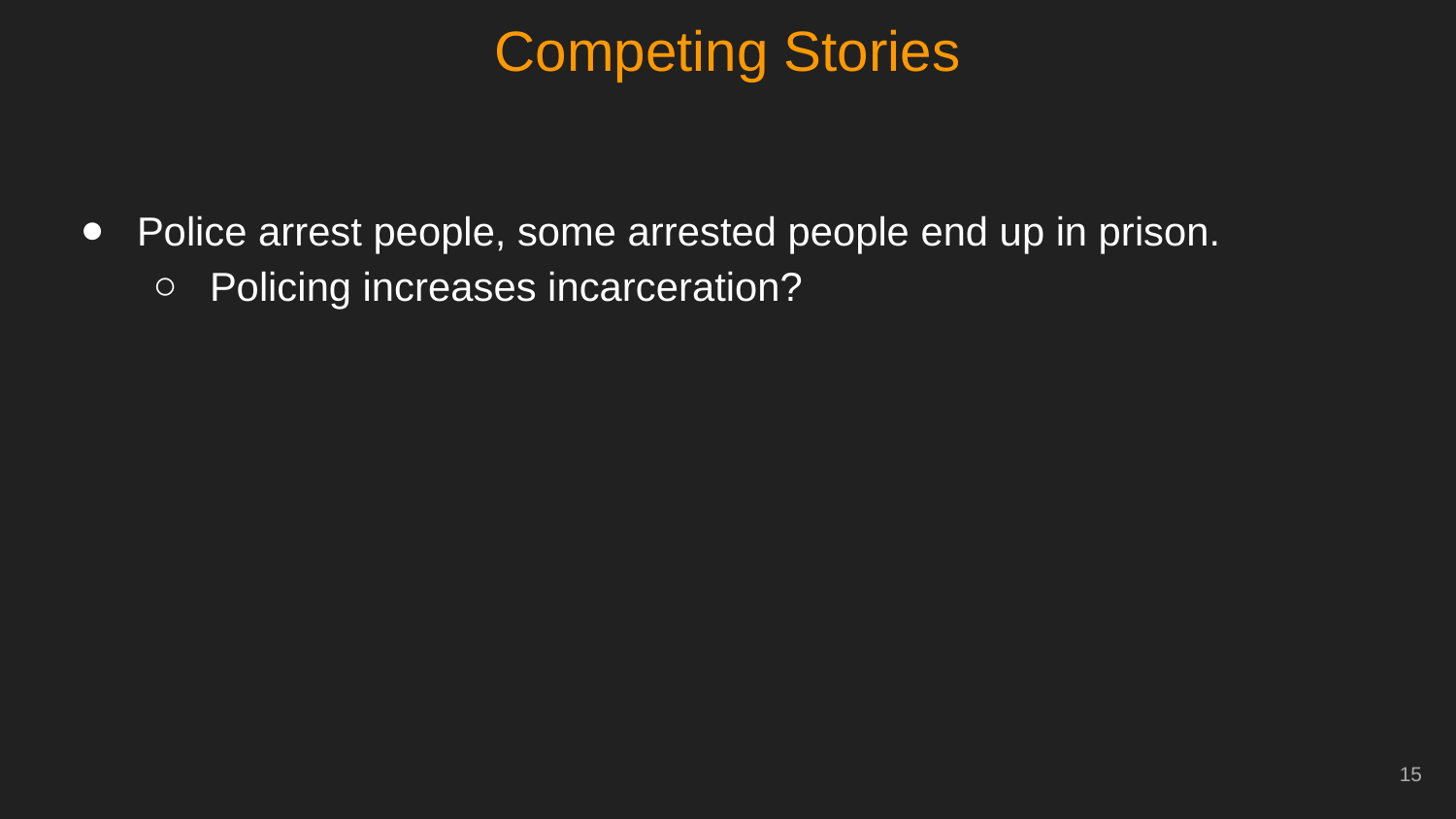

# Competing Stories
Police arrest people, some arrested people end up in prison.
Policing increases incarceration?

15